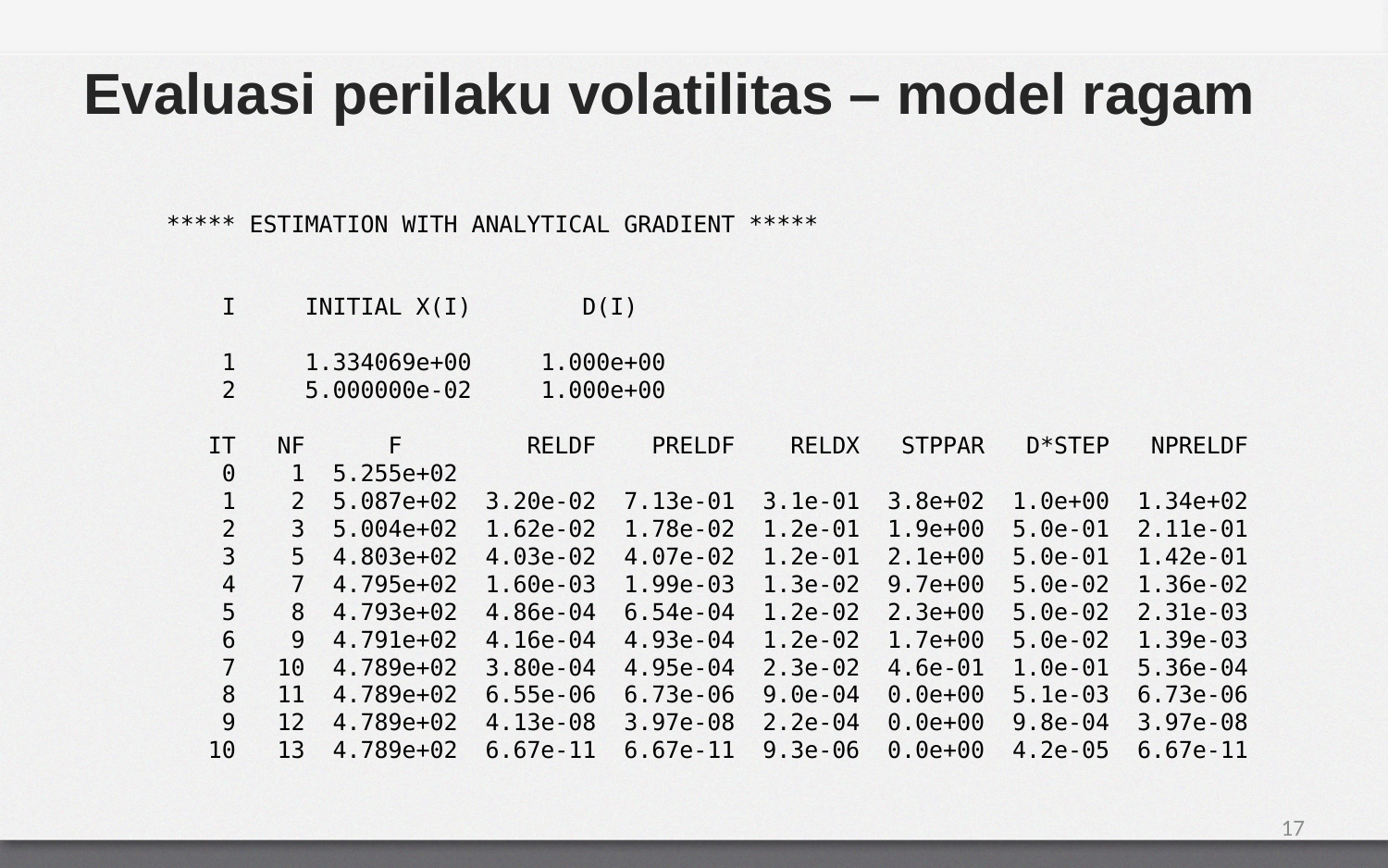

# Evaluasi perilaku volatilitas – model ragam
 ***** ESTIMATION WITH ANALYTICAL GRADIENT *****

     I     INITIAL X(I)        D(I)

     1     1.334069e+00     1.000e+00
     2     5.000000e-02     1.000e+00

    IT   NF      F         RELDF    PRELDF    RELDX   STPPAR   D*STEP   NPRELDF
     0    1  5.255e+02
     1    2  5.087e+02  3.20e-02  7.13e-01  3.1e-01  3.8e+02  1.0e+00  1.34e+02
     2    3  5.004e+02  1.62e-02  1.78e-02  1.2e-01  1.9e+00  5.0e-01  2.11e-01
     3    5  4.803e+02  4.03e-02  4.07e-02  1.2e-01  2.1e+00  5.0e-01  1.42e-01
     4    7  4.795e+02  1.60e-03  1.99e-03  1.3e-02  9.7e+00  5.0e-02  1.36e-02
     5    8  4.793e+02  4.86e-04  6.54e-04  1.2e-02  2.3e+00  5.0e-02  2.31e-03
     6    9  4.791e+02  4.16e-04  4.93e-04  1.2e-02  1.7e+00  5.0e-02  1.39e-03
     7   10  4.789e+02  3.80e-04  4.95e-04  2.3e-02  4.6e-01  1.0e-01  5.36e-04
     8   11  4.789e+02  6.55e-06  6.73e-06  9.0e-04  0.0e+00  5.1e-03  6.73e-06
     9   12  4.789e+02  4.13e-08  3.97e-08  2.2e-04  0.0e+00  9.8e-04  3.97e-08
    10   13  4.789e+02  6.67e-11  6.67e-11  9.3e-06  0.0e+00  4.2e-05  6.67e-11

17